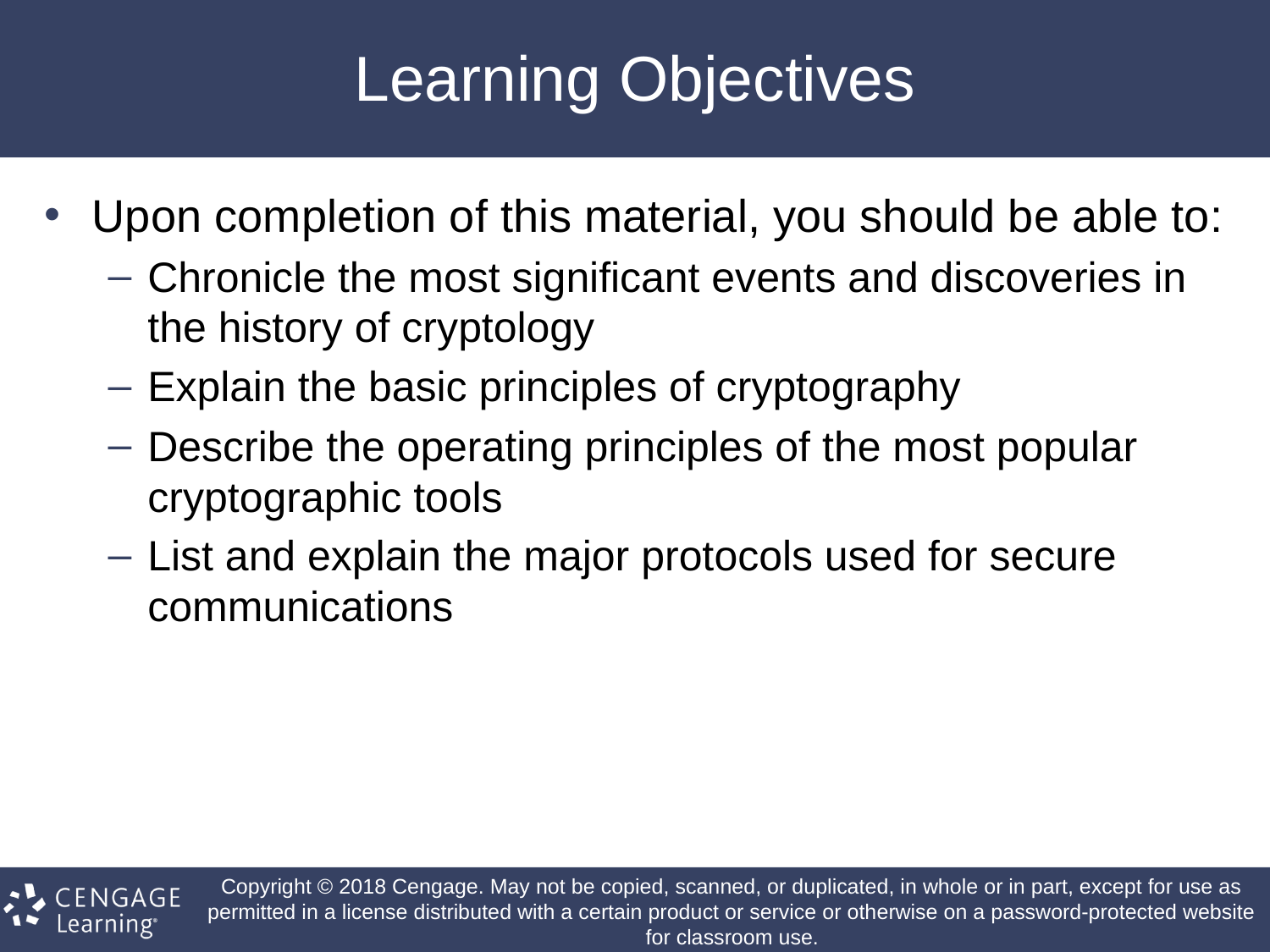

# Learning Objectives
Upon completion of this material, you should be able to:
Chronicle the most significant events and discoveries in the history of cryptology
Explain the basic principles of cryptography
Describe the operating principles of the most popular cryptographic tools
List and explain the major protocols used for secure communications